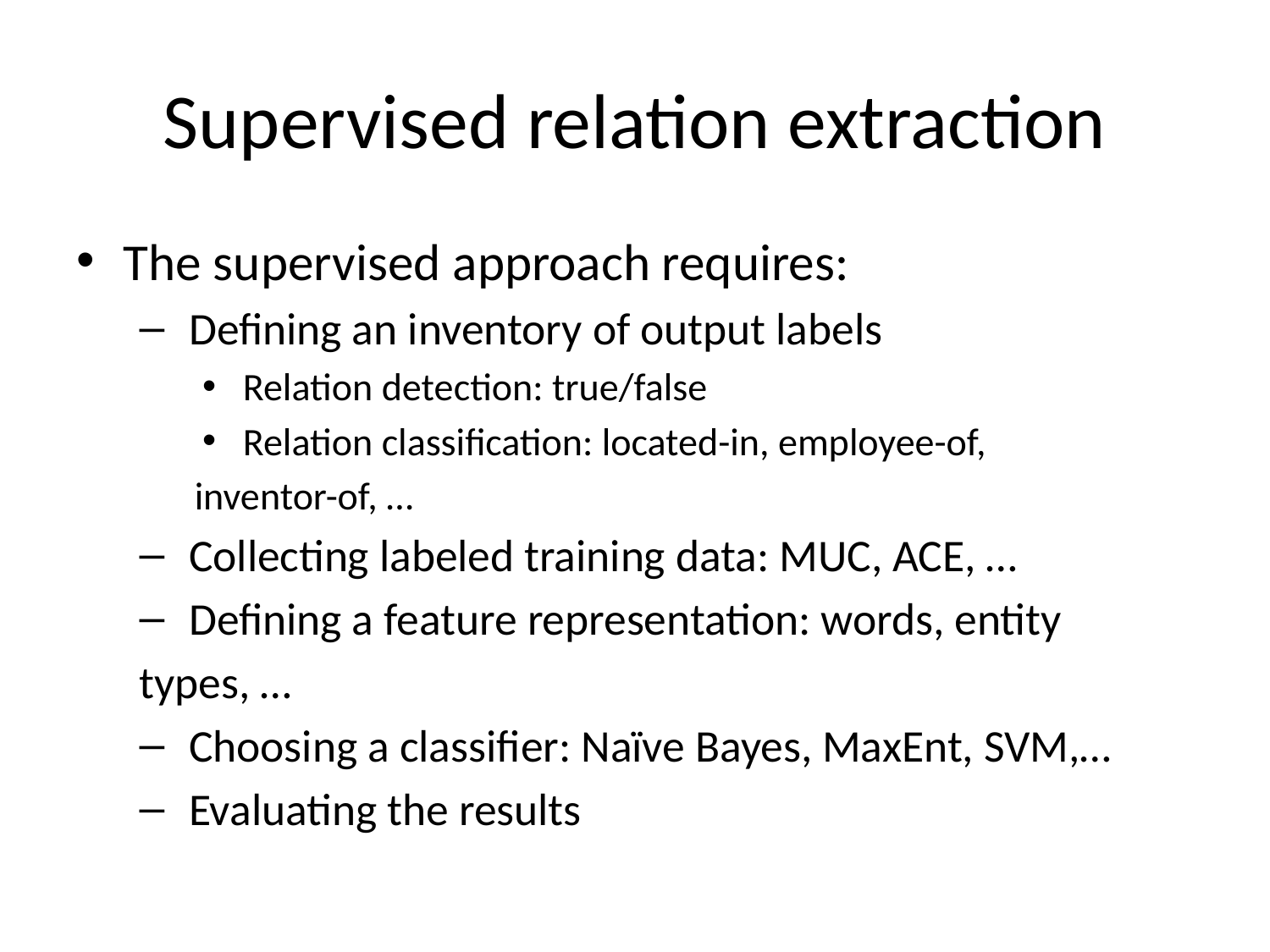

# Supervised relation extraction
The supervised approach requires:
 Defining an inventory of output labels
 Relation detection: true/false
 Relation classification: located-in, employee-of,
inventor-of, …
 Collecting labeled training data: MUC, ACE, …
 Defining a feature representation: words, entity
types, …
 Choosing a classifier: Naïve Bayes, MaxEnt, SVM,…
 Evaluating the results